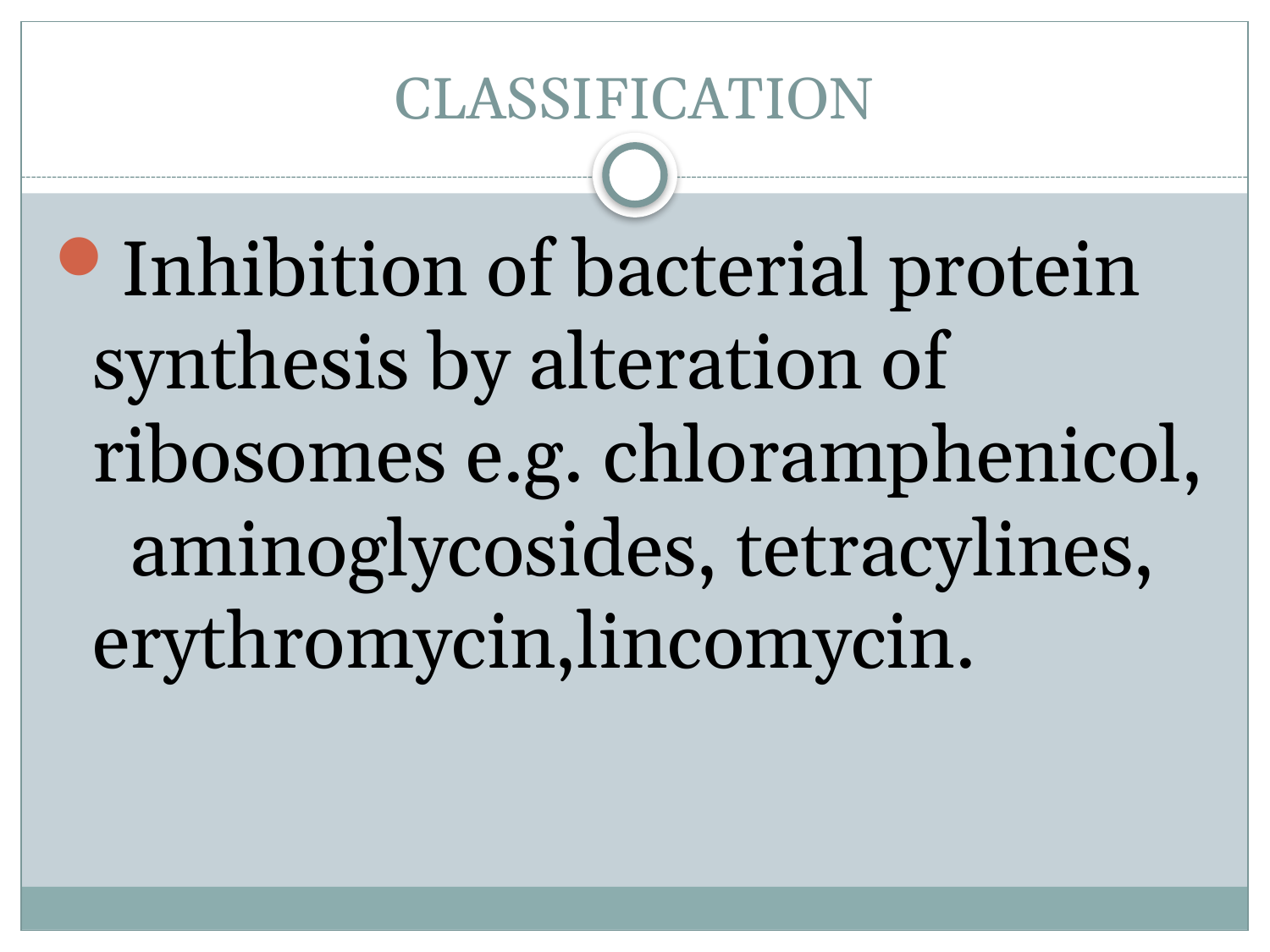

# CLASSIFICATION
Inhibition of bacterial protein synthesis by alteration of ribosomes e.g. chloramphenicol,   aminoglycosides, tetracylines, erythromycin,lincomycin.